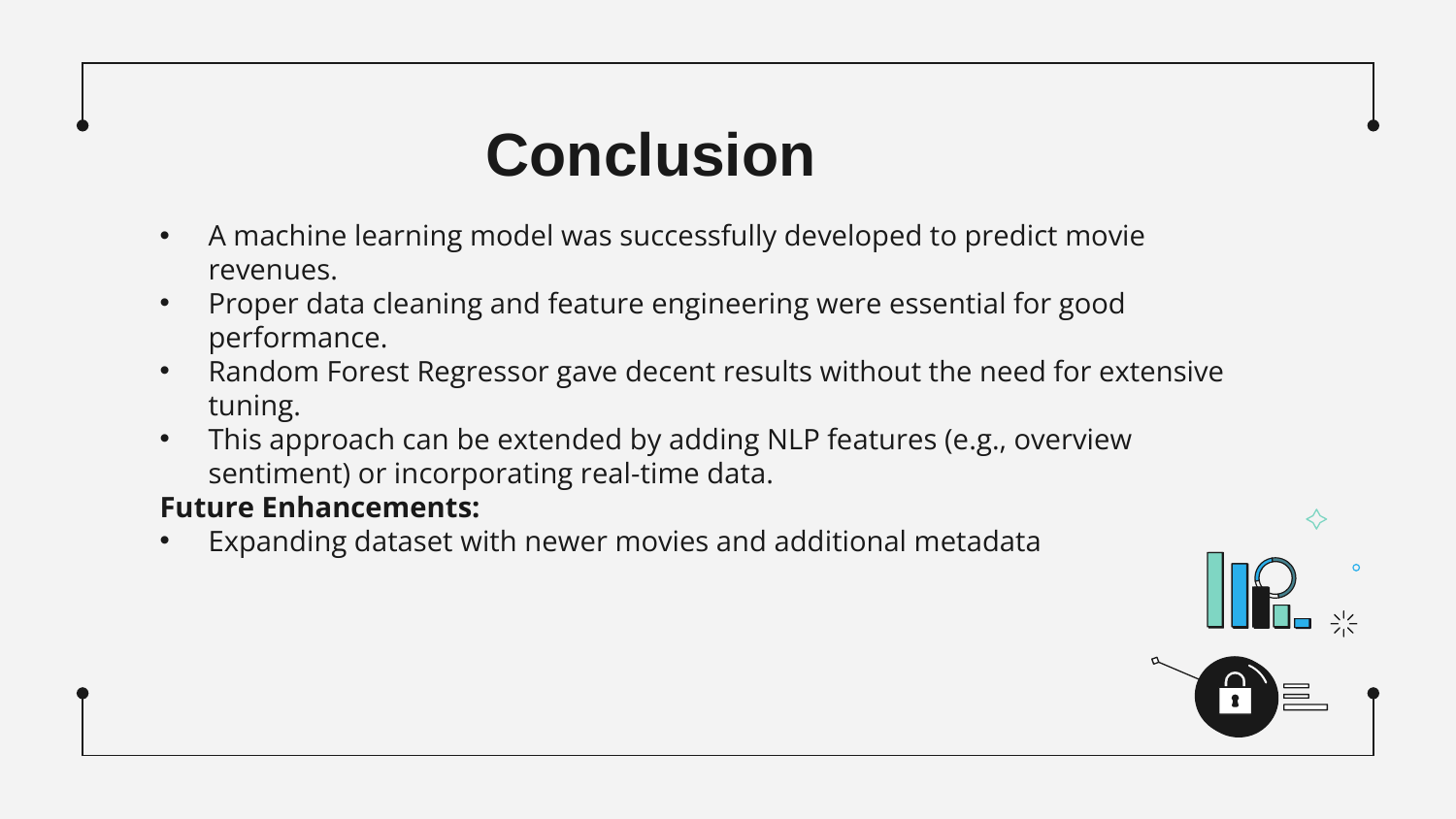

# Conclusion
A machine learning model was successfully developed to predict movie revenues.
Proper data cleaning and feature engineering were essential for good performance.
Random Forest Regressor gave decent results without the need for extensive tuning.
This approach can be extended by adding NLP features (e.g., overview sentiment) or incorporating real-time data.
Future Enhancements:
Expanding dataset with newer movies and additional metadata